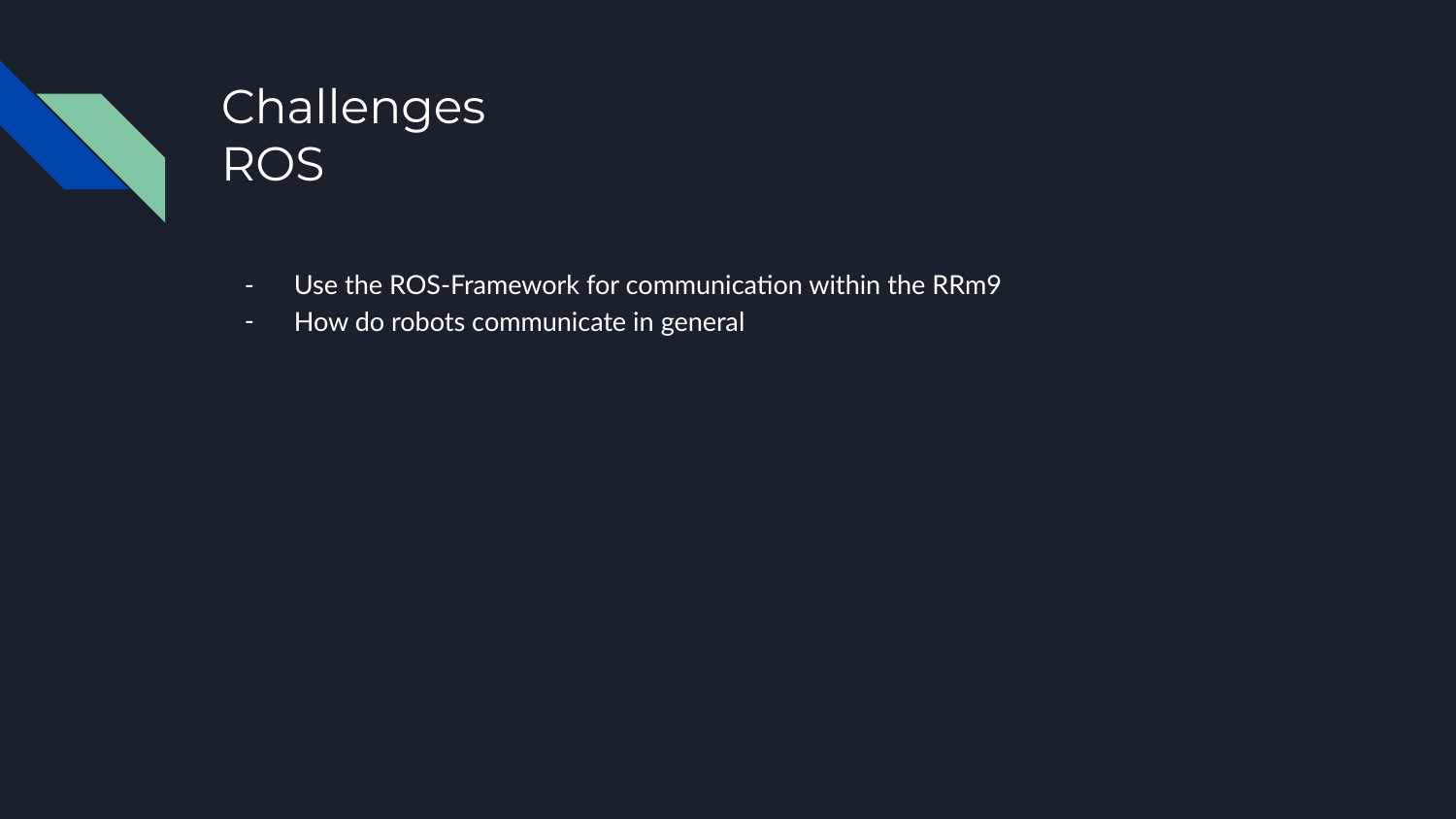

# Challenges
ROS
Use the ROS-Framework for communication within the RRm9
How do robots communicate in general